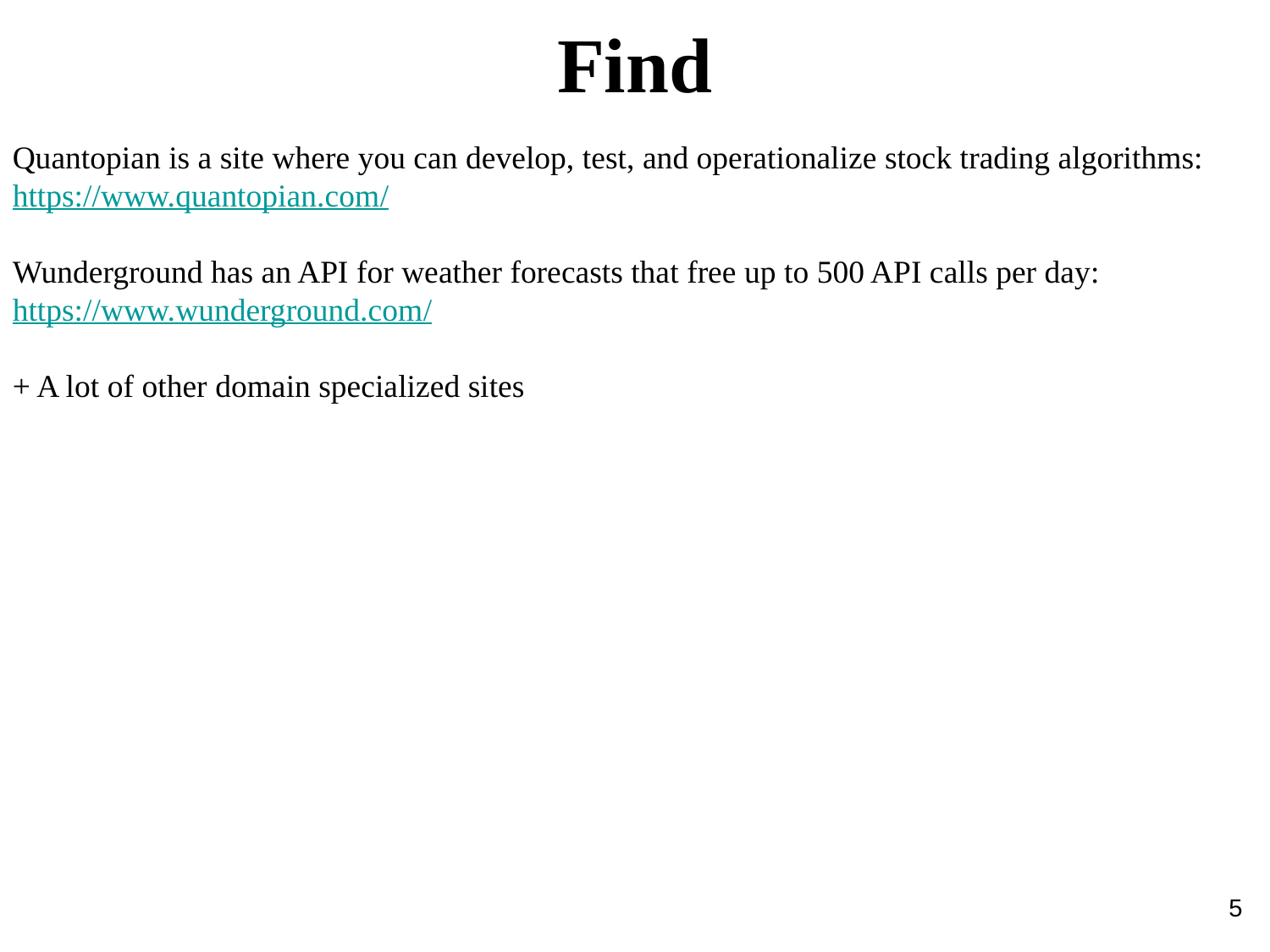

Find
Quantopian is a site where you can develop, test, and operationalize stock trading algorithms: https://www.quantopian.com/

Wunderground has an API for weather forecasts that free up to 500 API calls per day: https://www.wunderground.com/

+ A lot of other domain specialized sites
5